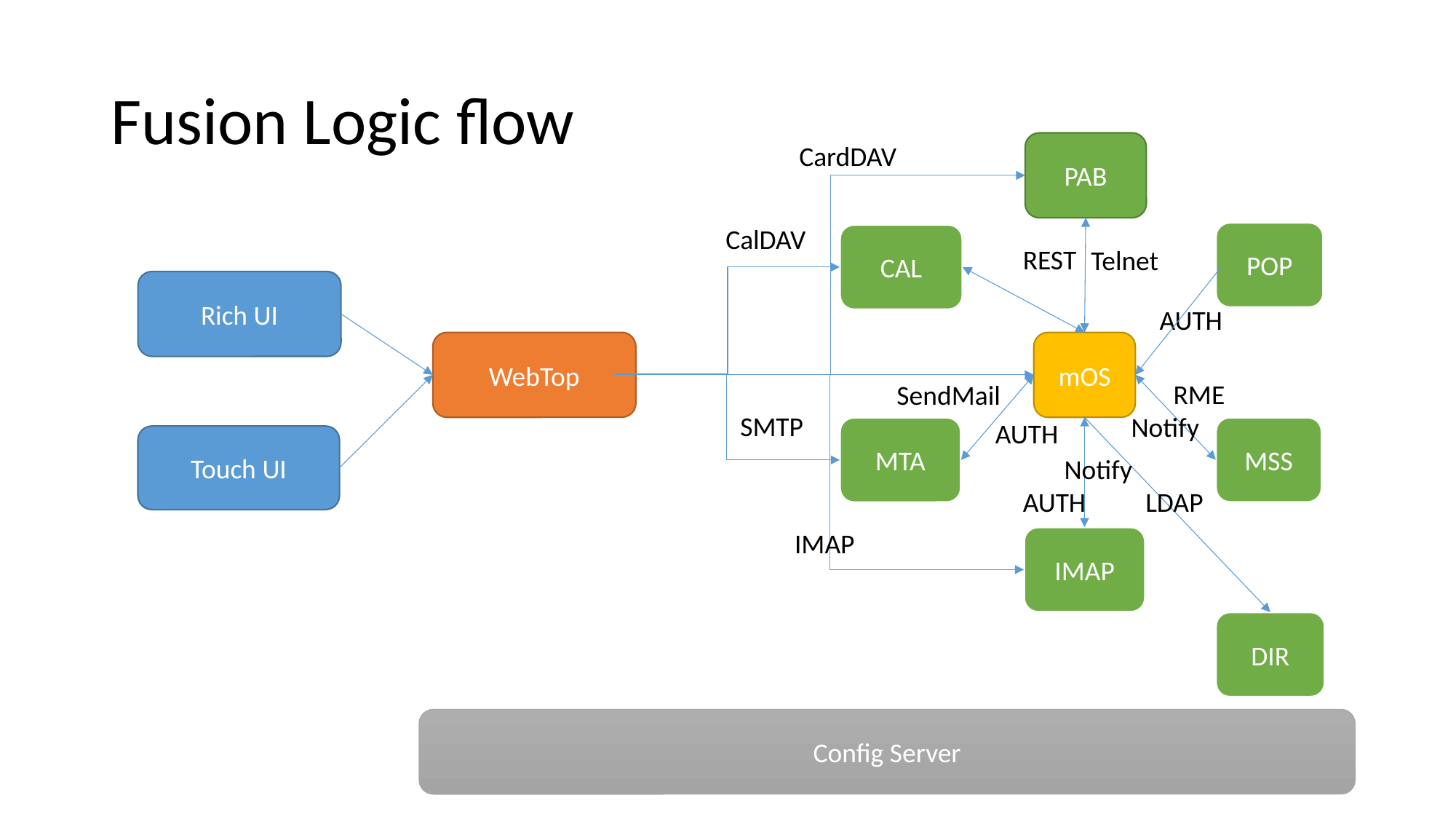

# Fusion Logic flow
PAB
CardDAV
CalDAV
POP
CAL
REST
Telnet
Rich UI
AUTH
WebTop
mOS
RME
SendMail
SMTP
Notify
AUTH
MSS
MTA
Touch UI
Notify
LDAP
AUTH
IMAP
IMAP
DIR
Config Server